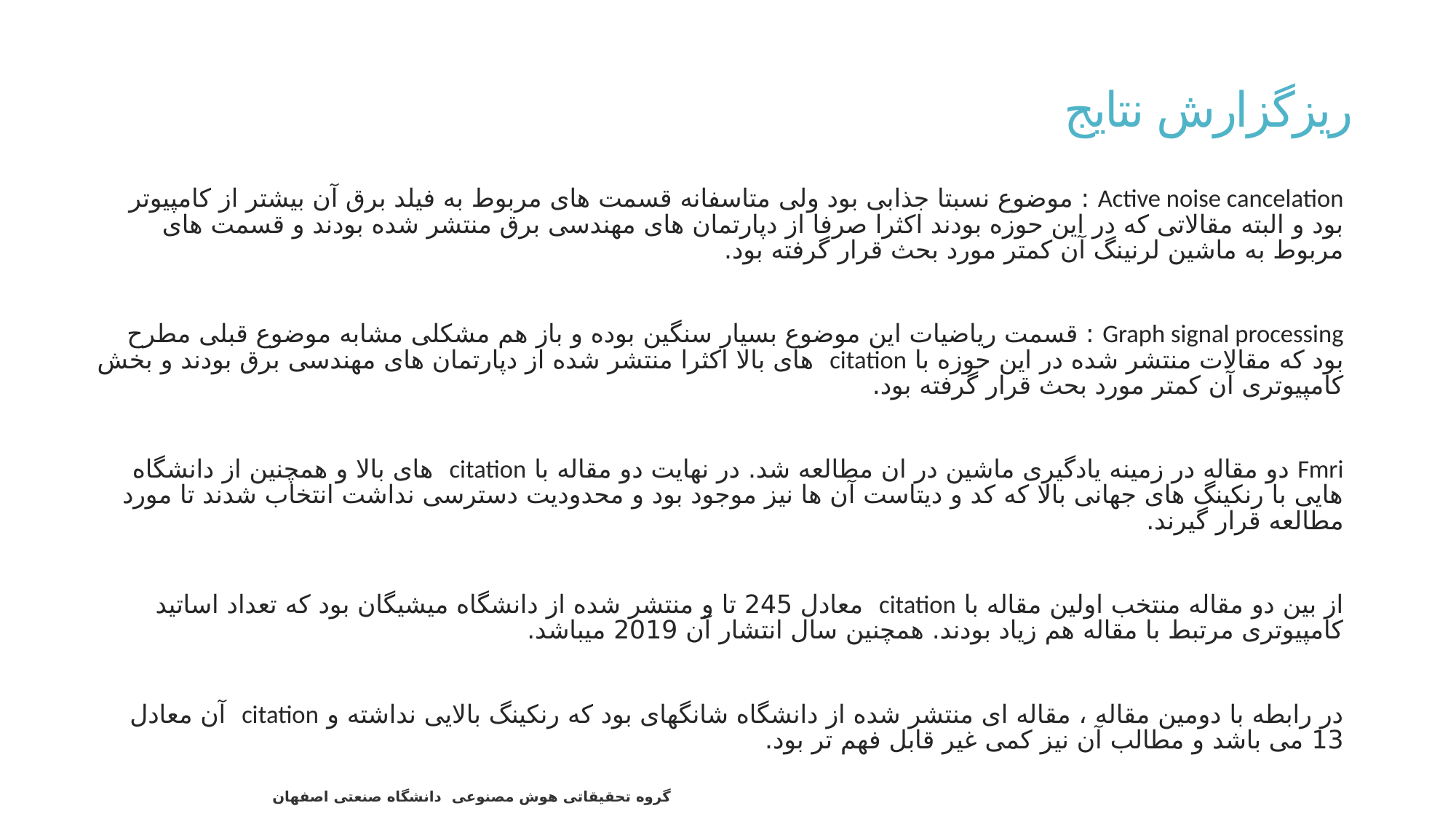

# ریزگزارش نتایج
Active noise cancelation : موضوع نسبتا جذابی بود ولی متاسفانه قسمت های مربوط به فیلد برق آن بیشتر از کامپیوتر بود و البته مقالاتی که در این حوزه بودند اکثرا صرفا از دپارتمان های مهندسی برق منتشر شده بودند و قسمت های مربوط به ماشین لرنینگ آن کمتر مورد بحث قرار گرفته بود.

Graph signal processing : قسمت ریاضیات این موضوع بسیار سنگین بوده و باز هم مشکلی مشابه موضوع قبلی مطرح بود که مقالات منتشر شده در این حوزه با citation  های بالا اکثرا منتشر شده از دپارتمان های مهندسی برق بودند و بخش کامپیوتری آن کمتر مورد بحث قرار گرفته بود.

Fmri دو مقاله در زمینه یادگیری ماشین در ان مطالعه شد. در نهایت دو مقاله با citation  های بالا و همچنین از دانشگاه هایی با رنکینگ های جهانی بالا که کد و دیتاست آن ها نیز موجود بود و محدودیت دسترسی نداشت انتخاب شدند تا مورد مطالعه قرار گیرند.

از بین دو مقاله منتخب اولین مقاله با citation  معادل 245 تا و منتشر شده از دانشگاه میشیگان بود که تعداد اساتید کامپیوتری مرتبط با مقاله هم زیاد بودند. همچنین سال انتشار آن 2019 میباشد.

در رابطه با دومین مقاله ، مقاله ای منتشر شده از دانشگاه شانگهای بود که رنکینگ بالایی نداشته و citation  آن معادل 13 می باشد و مطالب آن نیز کمی غیر قابل فهم تر بود.

7
گروه تحقیقاتی هوش مصنوعی  دانشگاه صنعتی اصفهان